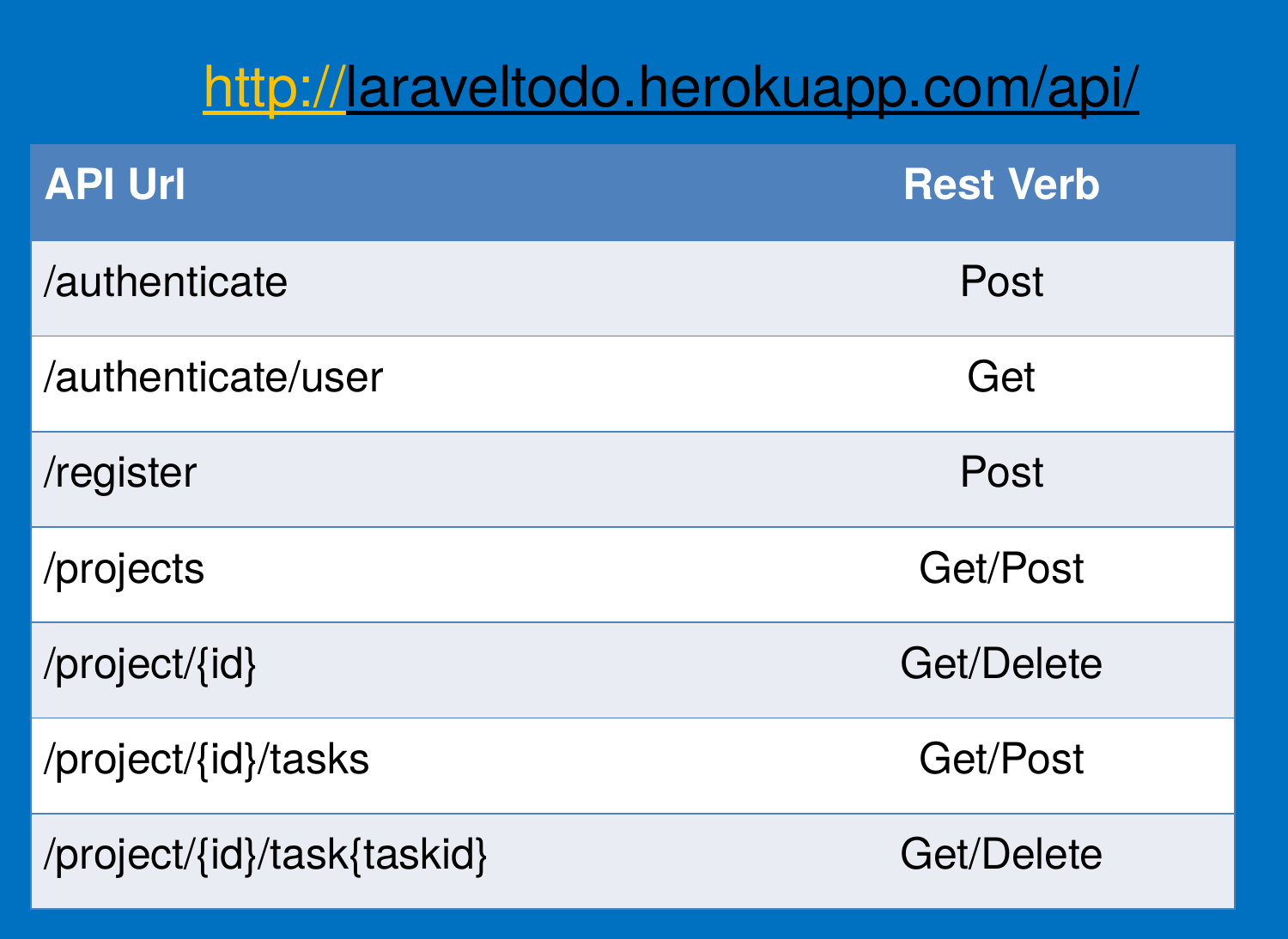

http://laraveltodo.herokuapp.com/api/
| API Url | Rest Verb |
| --- | --- |
| /authenticate | Post |
| /authenticate/user | Get |
| /register | Post |
| /projects | Get/Post |
| /project/{id} | Get/Delete |
| /project/{id}/tasks | Get/Post |
| /project/{id}/task{taskid} | Get/Delete |